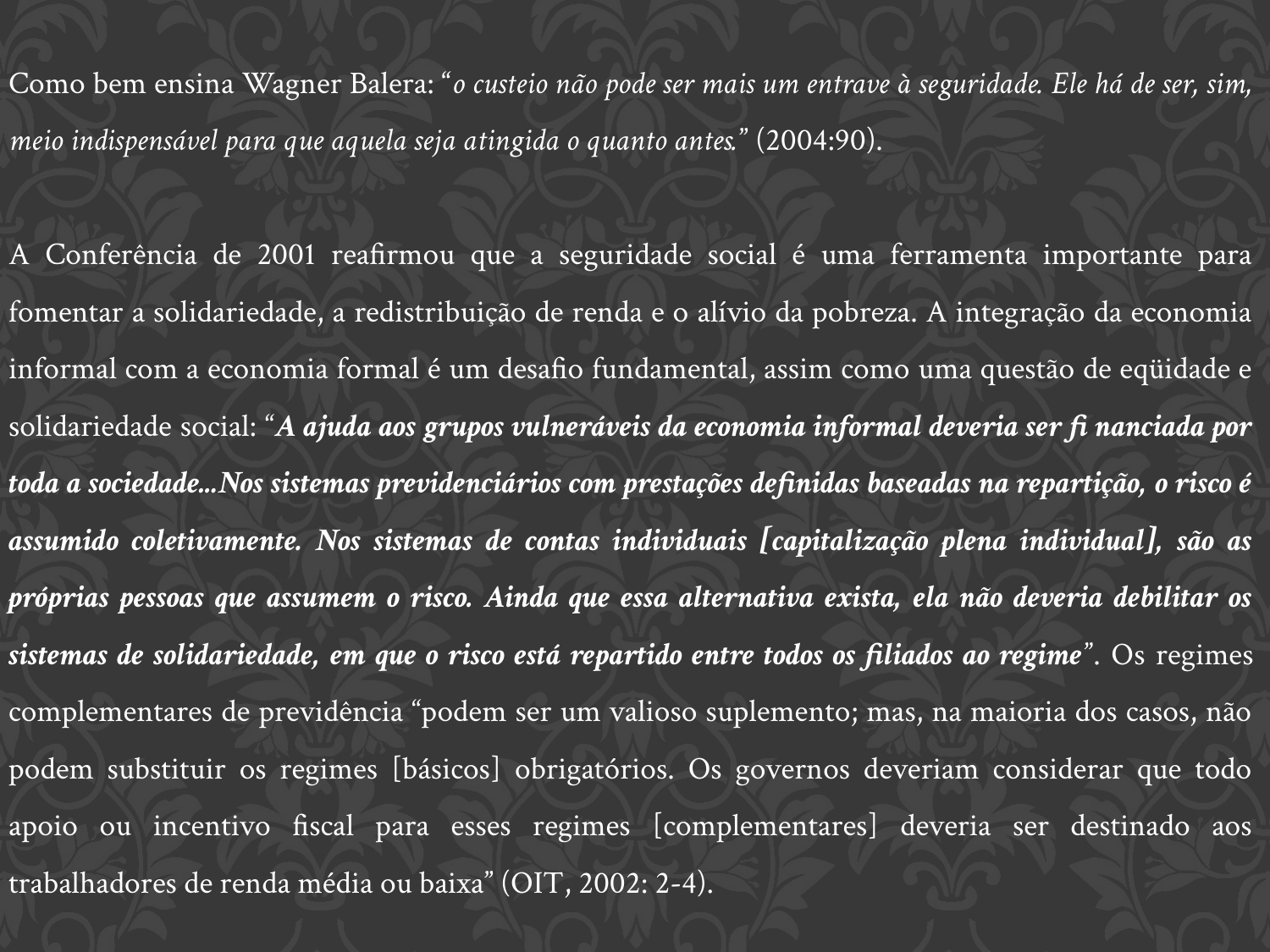

Como bem ensina Wagner Balera: “o custeio não pode ser mais um entrave à seguridade. Ele há de ser, sim, meio indispensável para que aquela seja atingida o quanto antes.” (2004:90).

A Conferência de 2001 reafirmou que a seguridade social é uma ferramenta importante para fomentar a solidariedade, a redistribuição de renda e o alívio da pobreza. A integração da economia informal com a economia formal é um desafio fundamental, assim como uma questão de eqüidade e solidariedade social: “A ajuda aos grupos vulneráveis da economia informal deveria ser fi nanciada por toda a sociedade...Nos sistemas previdenciários com prestações definidas baseadas na repartição, o risco é assumido coletivamente. Nos sistemas de contas individuais [capitalização plena individual], são as próprias pessoas que assumem o risco. Ainda que essa alternativa exista, ela não deveria debilitar os sistemas de solidariedade, em que o risco está repartido entre todos os filiados ao regime”. Os regimes complementares de previdência “podem ser um valioso suplemento; mas, na maioria dos casos, não podem substituir os regimes [básicos] obrigatórios. Os governos deveriam considerar que todo apoio ou incentivo fiscal para esses regimes [complementares] deveria ser destinado aos trabalhadores de renda média ou baixa” (OIT, 2002: 2-4).